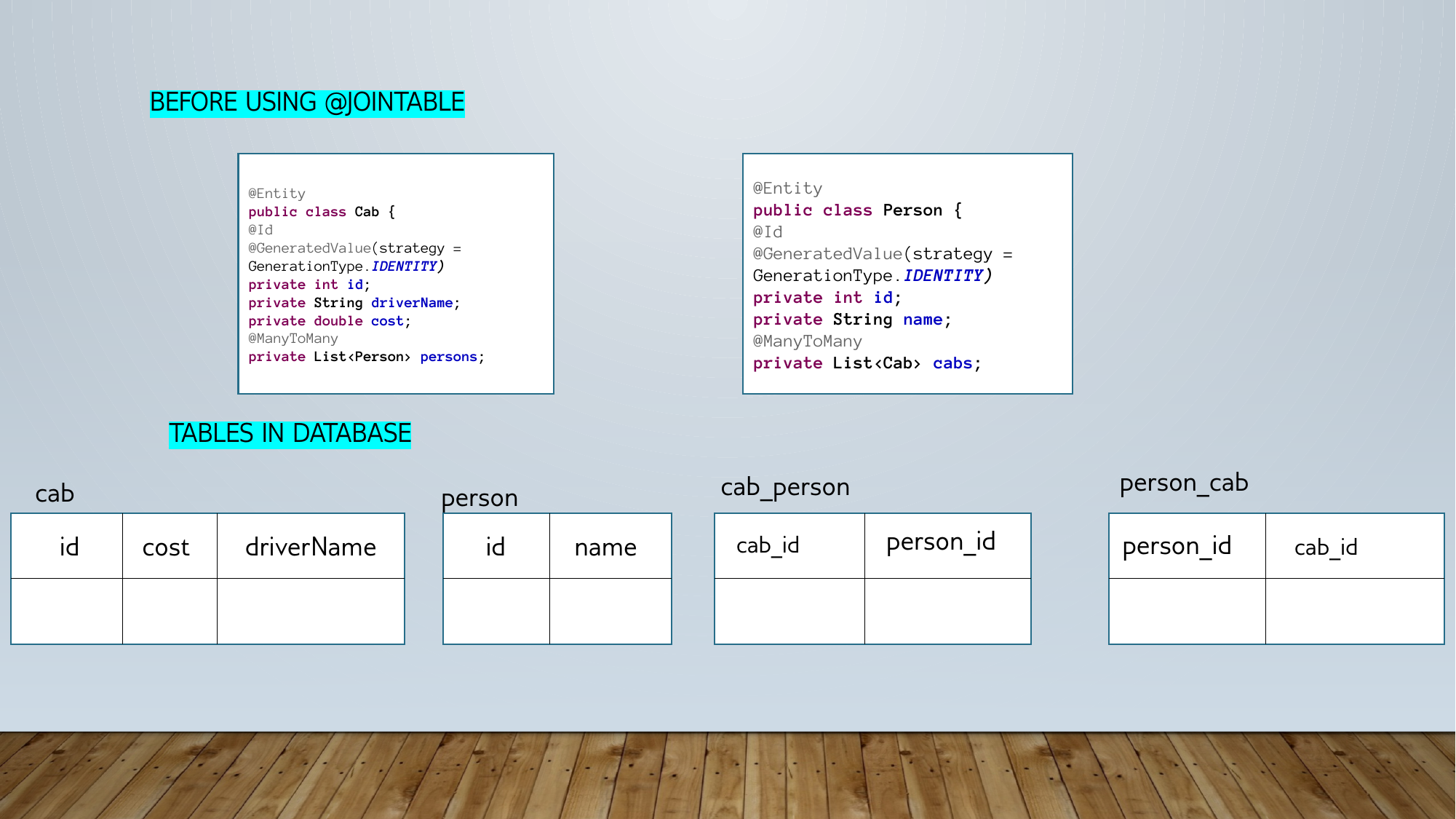

BEFORE USING @JOINTABLE
@Entity
public class Cab {
@Id
@GeneratedValue(strategy = GenerationType.IDENTITY)
private int id;
private String driverName;
private double cost;
@ManyToMany
private List<Person> persons;
@Entity
public class Person {
@Id
@GeneratedValue(strategy = GenerationType.IDENTITY)
private int id;
private String name;
@ManyToMany
private List<Cab> cabs;
TABLES IN DATABASE
person_cab
cab_person
cab
person
issssid
issssid
issssid
issssid
person_id
person_id
id
cost
driverName
id
name
cab_id
cab_id